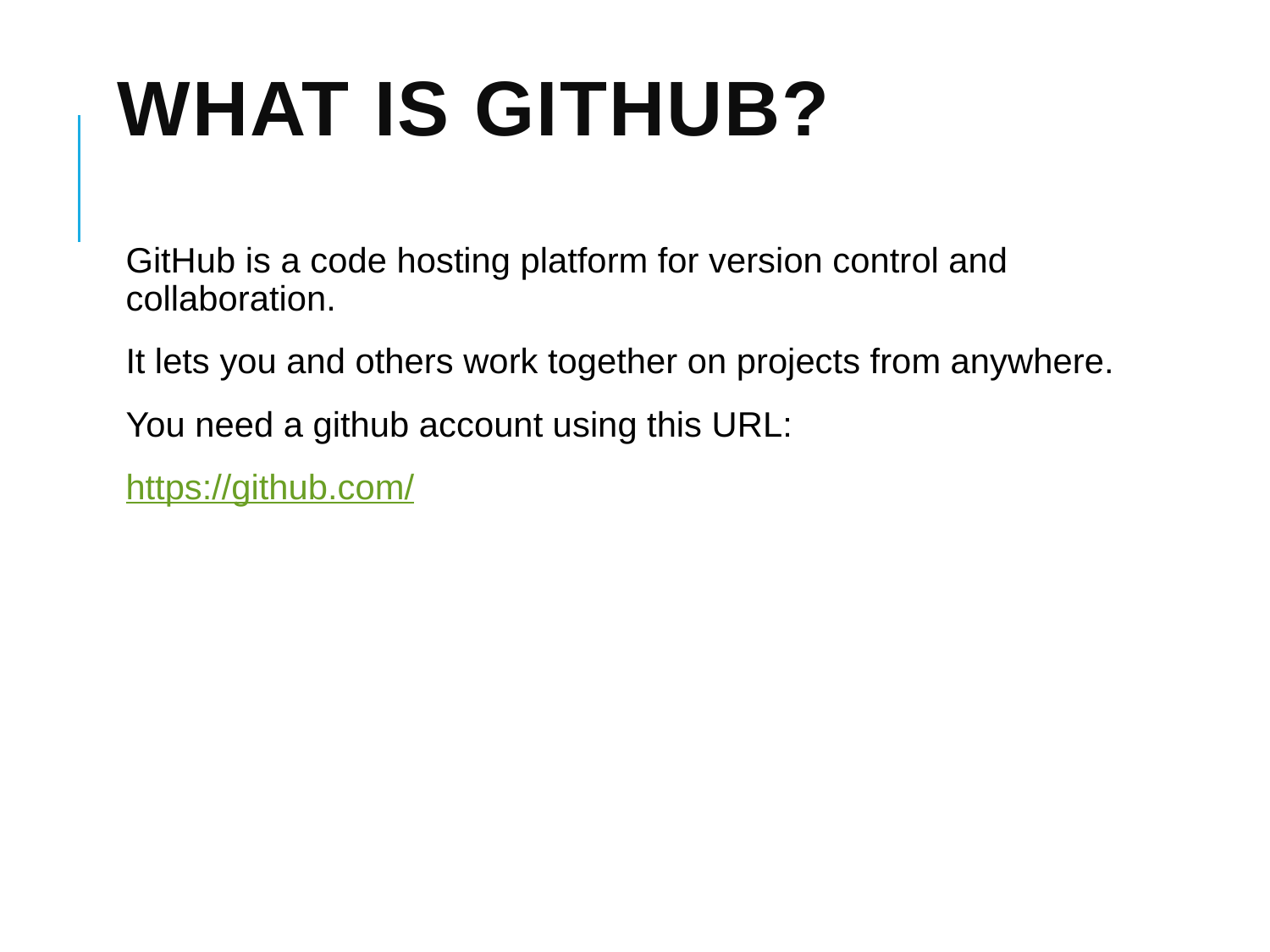

# What is GitHub?
GitHub is a code hosting platform for version control and collaboration.
It lets you and others work together on projects from anywhere.
You need a github account using this URL:
https://github.com/